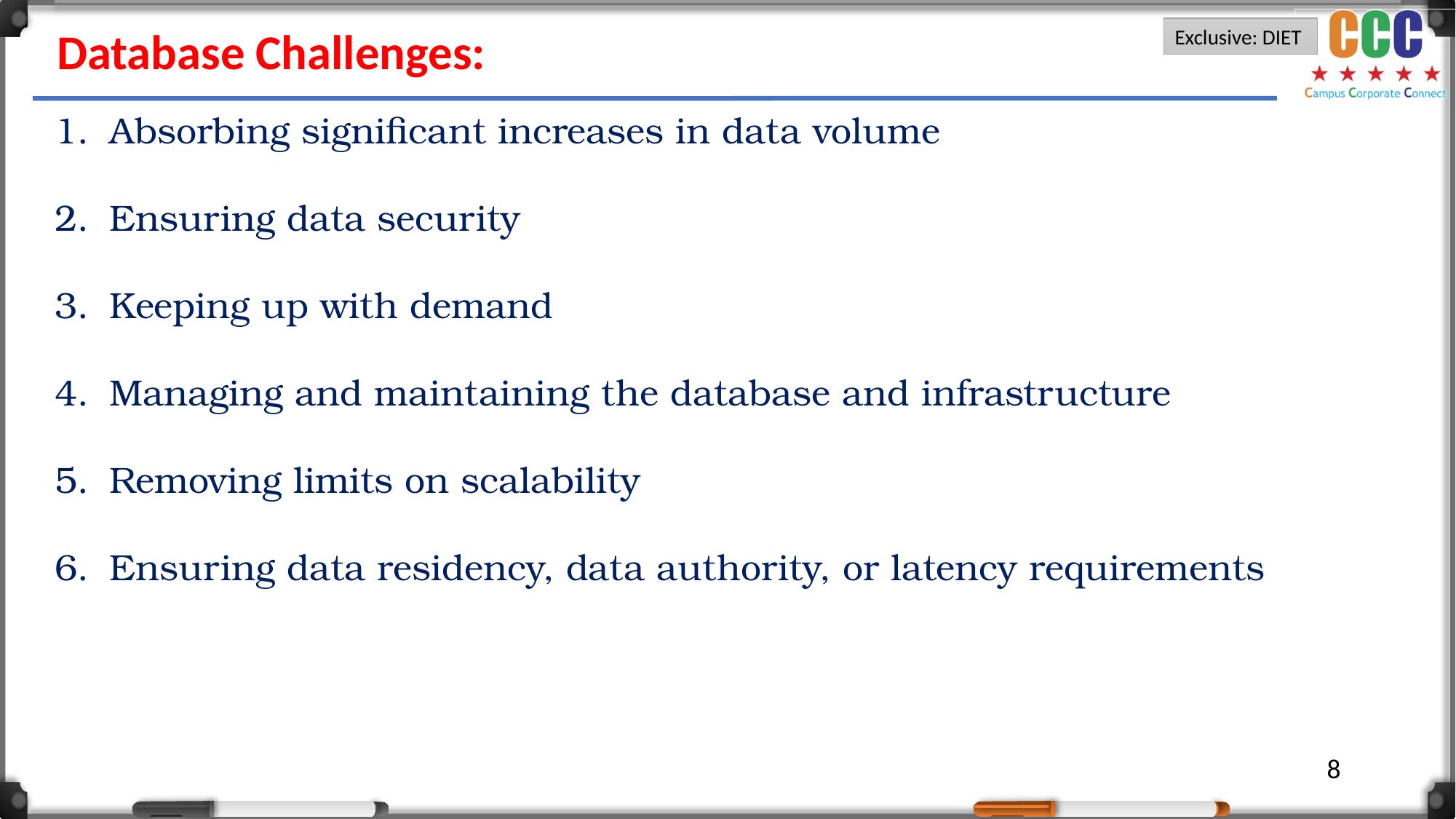

Database Challenges:
Absorbing significant increases in data volume

Ensuring data security

Keeping up with demand

Managing and maintaining the database and infrastructure

Removing limits on scalability

Ensuring data residency, data authority, or latency requirements